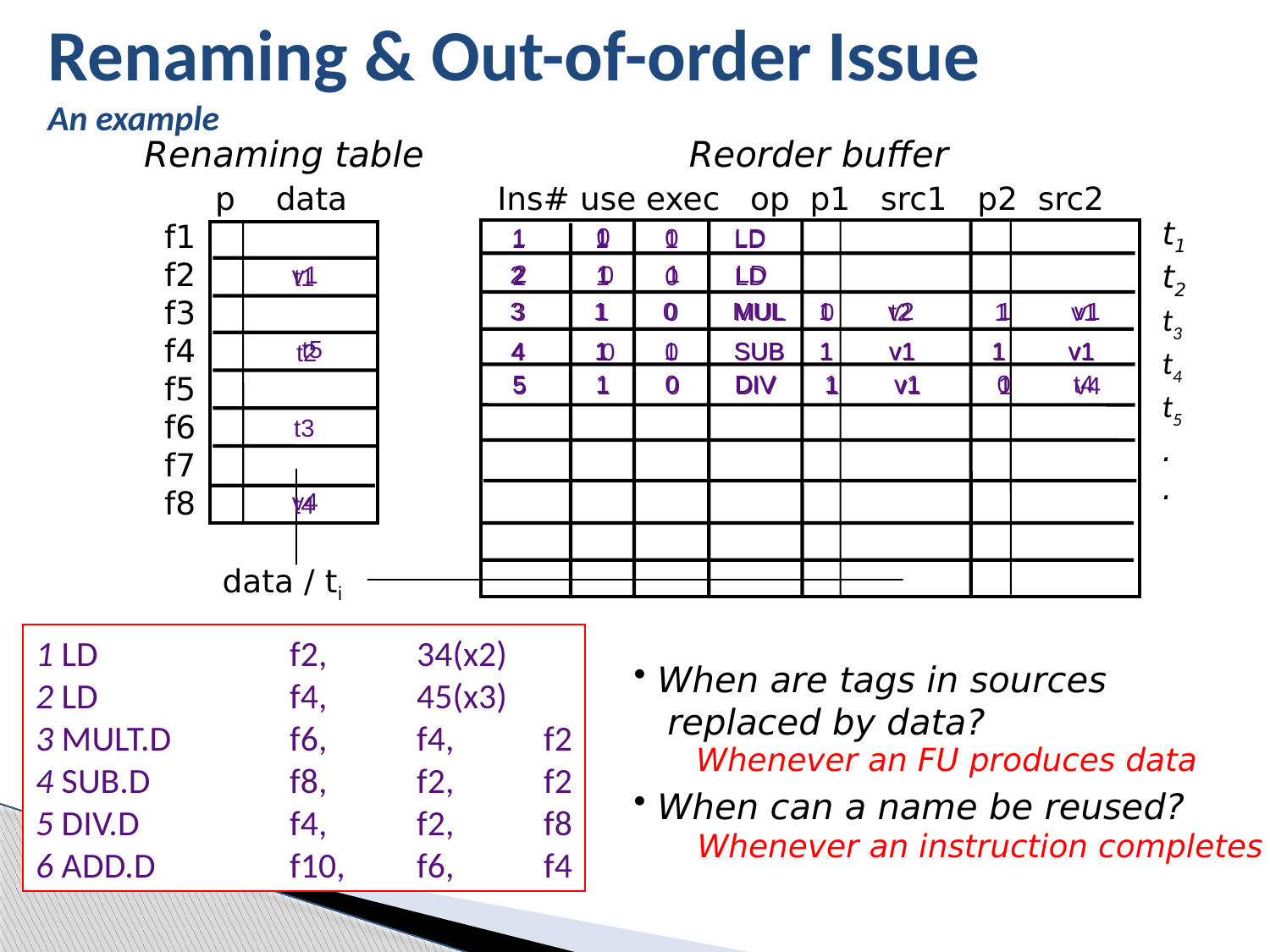

# Renaming & Out-of-order Issue An example
Renaming table
Reorder buffer
     p    data
f1
f2
f3
f4
f5
f6
f7
f8
Ins# use exec   op  p1   src1   p2  src2
t1
t2
t3
t4
t5
.
.

data / ti

               0
   1          1        0        LD
   1          1        1        LD
   2          1        1        LD
   2           0
v1
   2          1        0        LD
t1
   3          1        0        MUL     1        v2            1         v1
   3          1        0        MUL     0        t2            1         v1
t5
   4          1        1        SUB     1        v1           1         v1
   4          1        0        SUB     1        v1           1         v1
   4           0
t2
   5          1        0        DIV       1        v1           0         t4
   5          1        0        DIV       1        v1           1         v4
t3
v4
t4
1 LD		f2, 	34(x2)
2 LD		f4,	45(x3)
3 MULT.D	f6,	f4,	f2
4 SUB.D		f8,	f2,	f2
5 DIV.D		f4,	f2,	f8
6 ADD.D		f10,	f6,	f4
 When are tags in sources
   replaced by data?

 When can a name be reused?
Whenever an FU produces data
Whenever an instruction completes